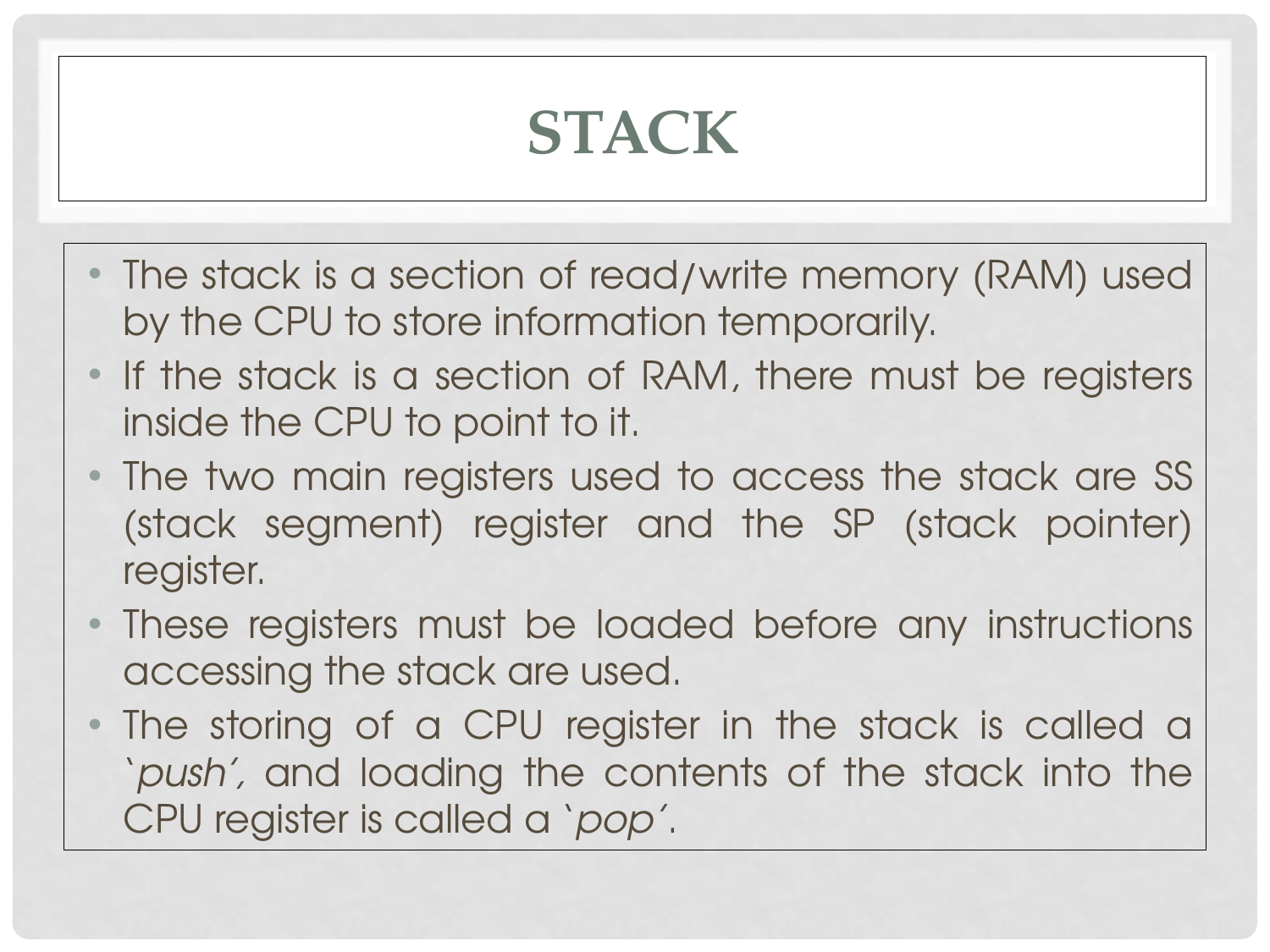

# stack
The stack is a section of read/write memory (RAM) used by the CPU to store information temporarily.
If the stack is a section of RAM, there must be registers inside the CPU to point to it.
The two main registers used to access the stack are SS (stack segment) register and the SP (stack pointer) register.
These registers must be loaded before any instructions accessing the stack are used.
The storing of a CPU register in the stack is called a ‘push’, and loading the contents of the stack into the CPU register is called a ‘pop’.